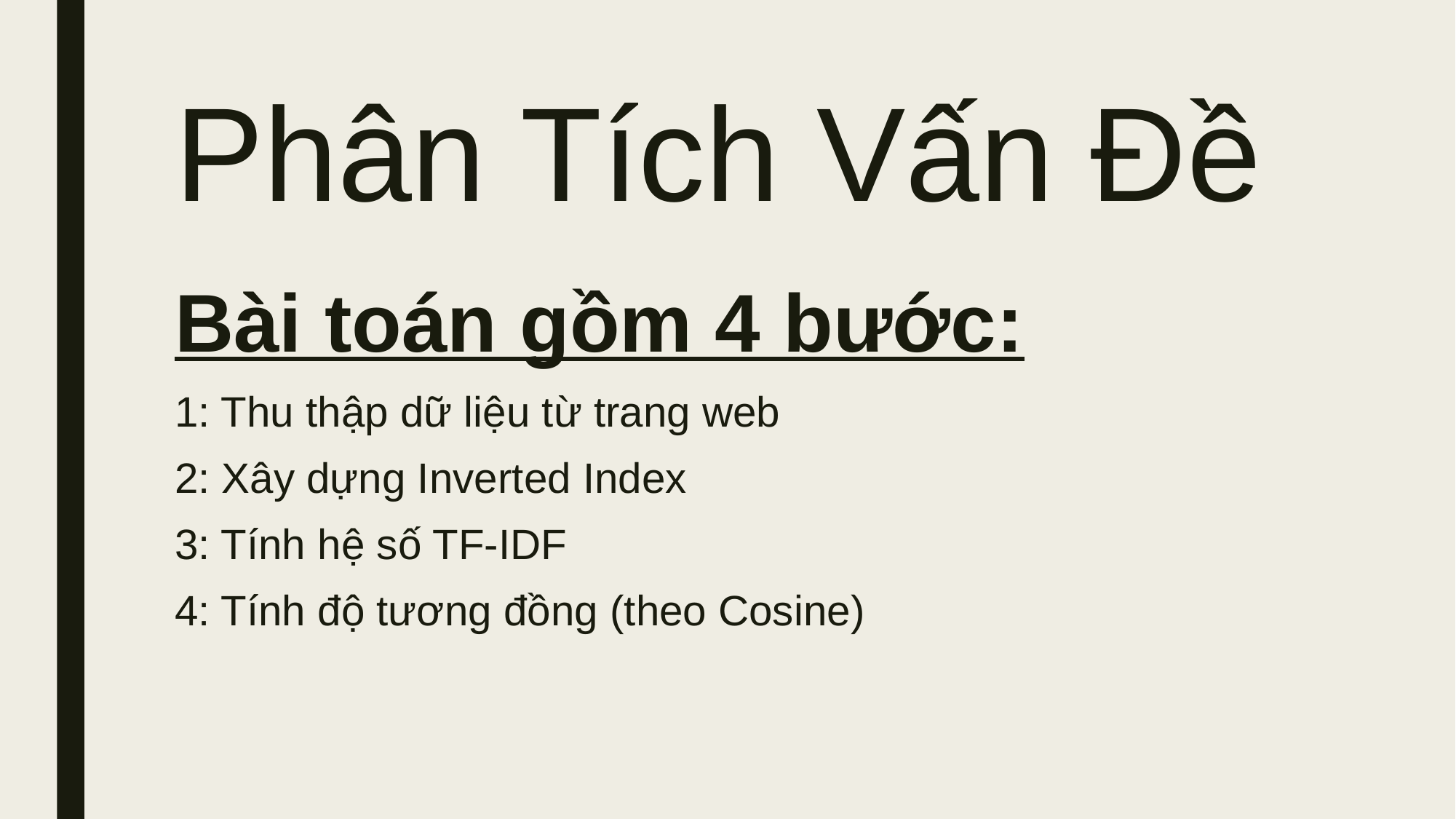

# Phân Tích Vấn Đề
Bài toán gồm 4 bước:
1: Thu thập dữ liệu từ trang web
2: Xây dựng Inverted Index
3: Tính hệ số TF-IDF
4: Tính độ tương đồng (theo Cosine)